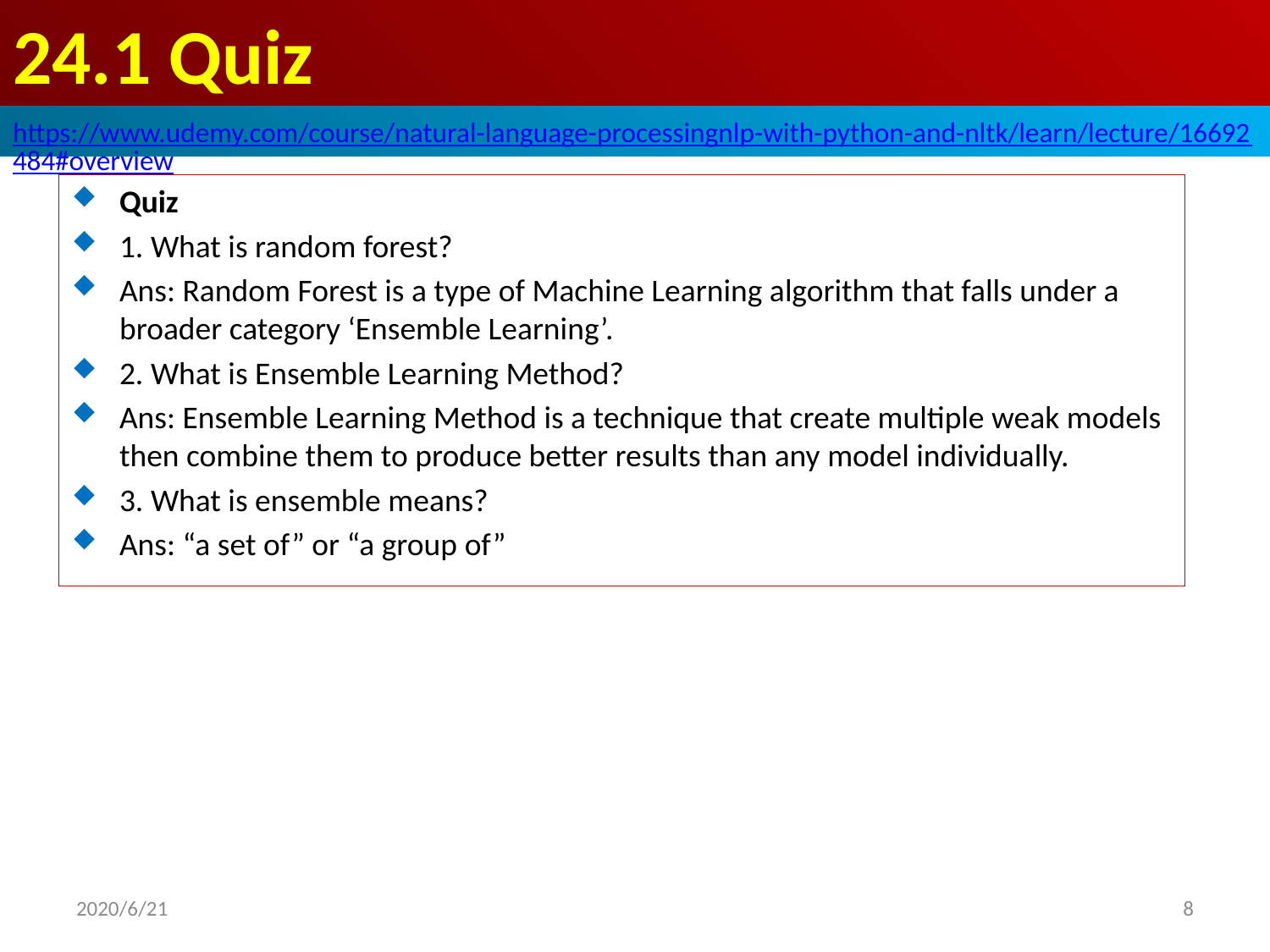

# 24.1 Quiz
https://www.udemy.com/course/natural-language-processingnlp-with-python-and-nltk/learn/lecture/16692484#overview
Quiz
1. What is random forest?
Ans: Random Forest is a type of Machine Learning algorithm that falls under a broader category ‘Ensemble Learning’.
2. What is Ensemble Learning Method?
Ans: Ensemble Learning Method is a technique that create multiple weak models then combine them to produce better results than any model individually.
3. What is ensemble means?
Ans: “a set of” or “a group of”
2020/6/21
8